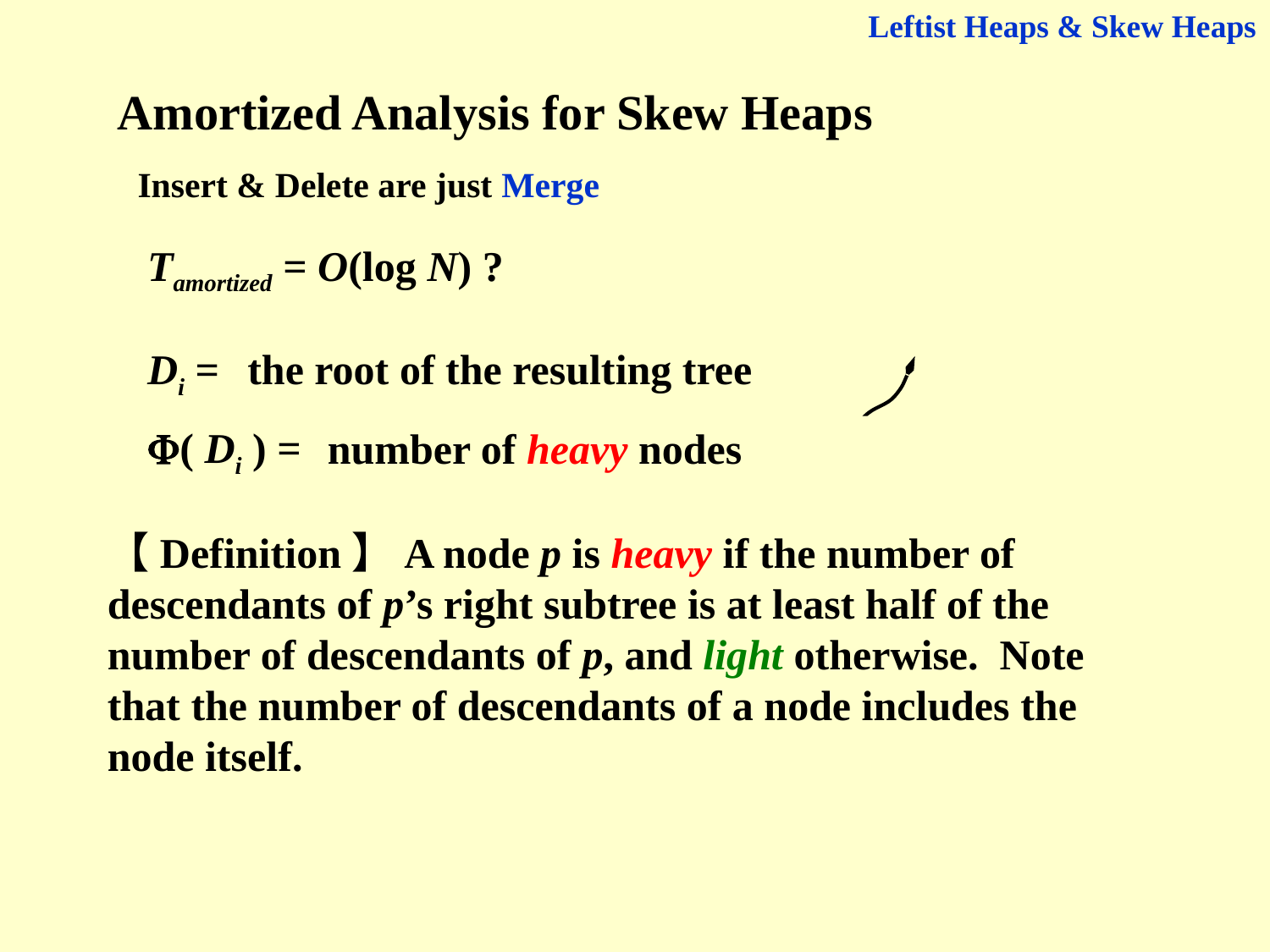

Leftist Heaps & Skew Heaps
Amortized Analysis for Skew Heaps
Insert & Delete are just Merge
Tamortized = O(log N) ?
Di =  ?
Φ( Di ) =  ?
the root of the resulting tree

number of right nodes?
number of heavy nodes
【Definition】A node p is heavy if the number of descendants of p’s right subtree is at least half of the number of descendants of p, and light otherwise.  Note that the number of descendants of a node includes the node itself.
11